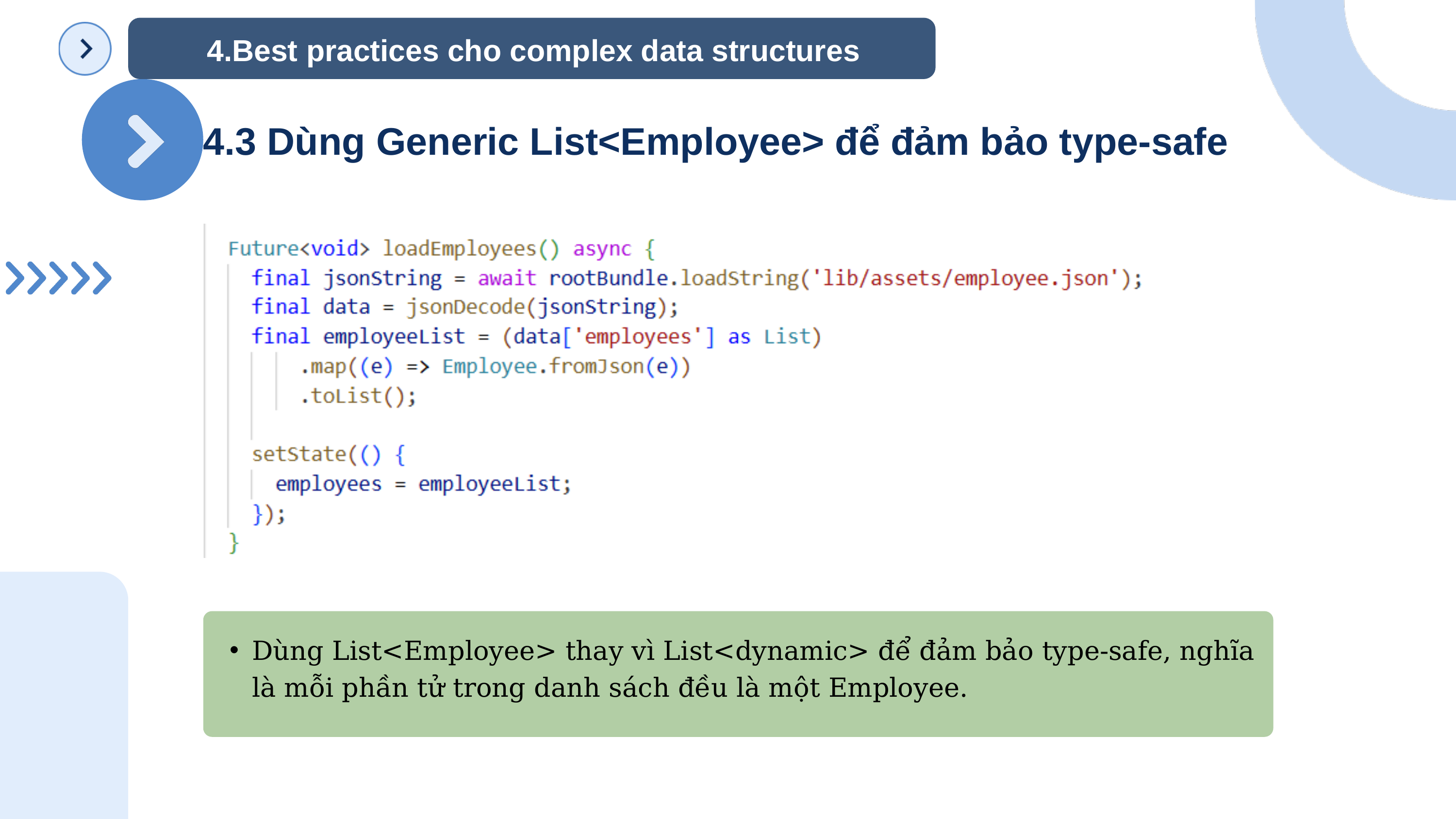

4.Best practices cho complex data structures

4.3 Dùng Generic List<Employee> để đảm bảo type-safe

Dùng List<Employee> thay vì List<dynamic> để đảm bảo type-safe, nghĩa là mỗi phần tử trong danh sách đều là một Employee.